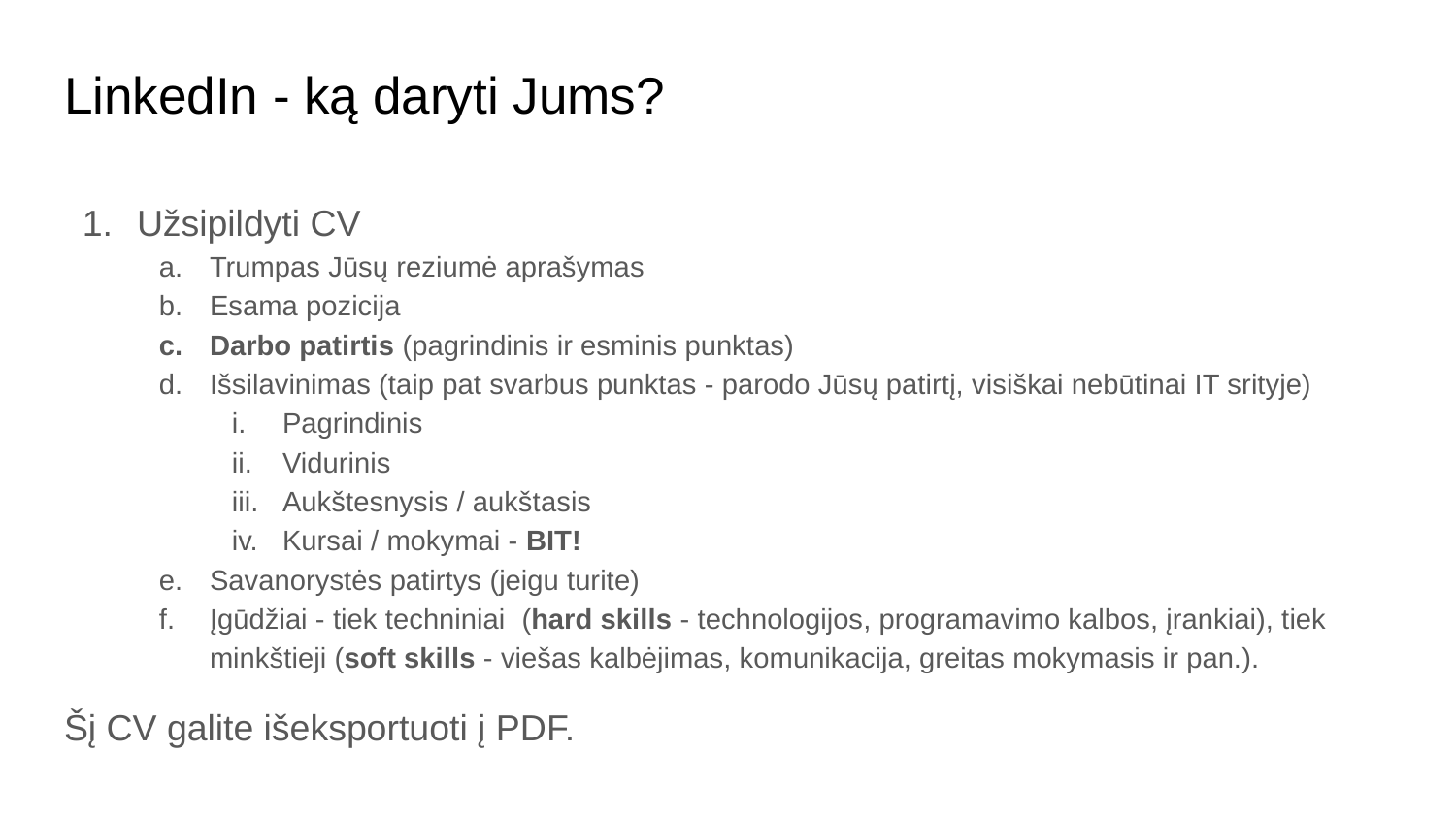

# LinkedIn - ką daryti Jums?
Užsipildyti CV
Trumpas Jūsų reziumė aprašymas
Esama pozicija
Darbo patirtis (pagrindinis ir esminis punktas)
Išsilavinimas (taip pat svarbus punktas - parodo Jūsų patirtį, visiškai nebūtinai IT srityje)
Pagrindinis
Vidurinis
Aukštesnysis / aukštasis
Kursai / mokymai - BIT!
Savanorystės patirtys (jeigu turite)
Įgūdžiai - tiek techniniai  (hard skills - technologijos, programavimo kalbos, įrankiai), tiek minkštieji (soft skills - viešas kalbėjimas, komunikacija, greitas mokymasis ir pan.).
Šį CV galite išeksportuoti į PDF.